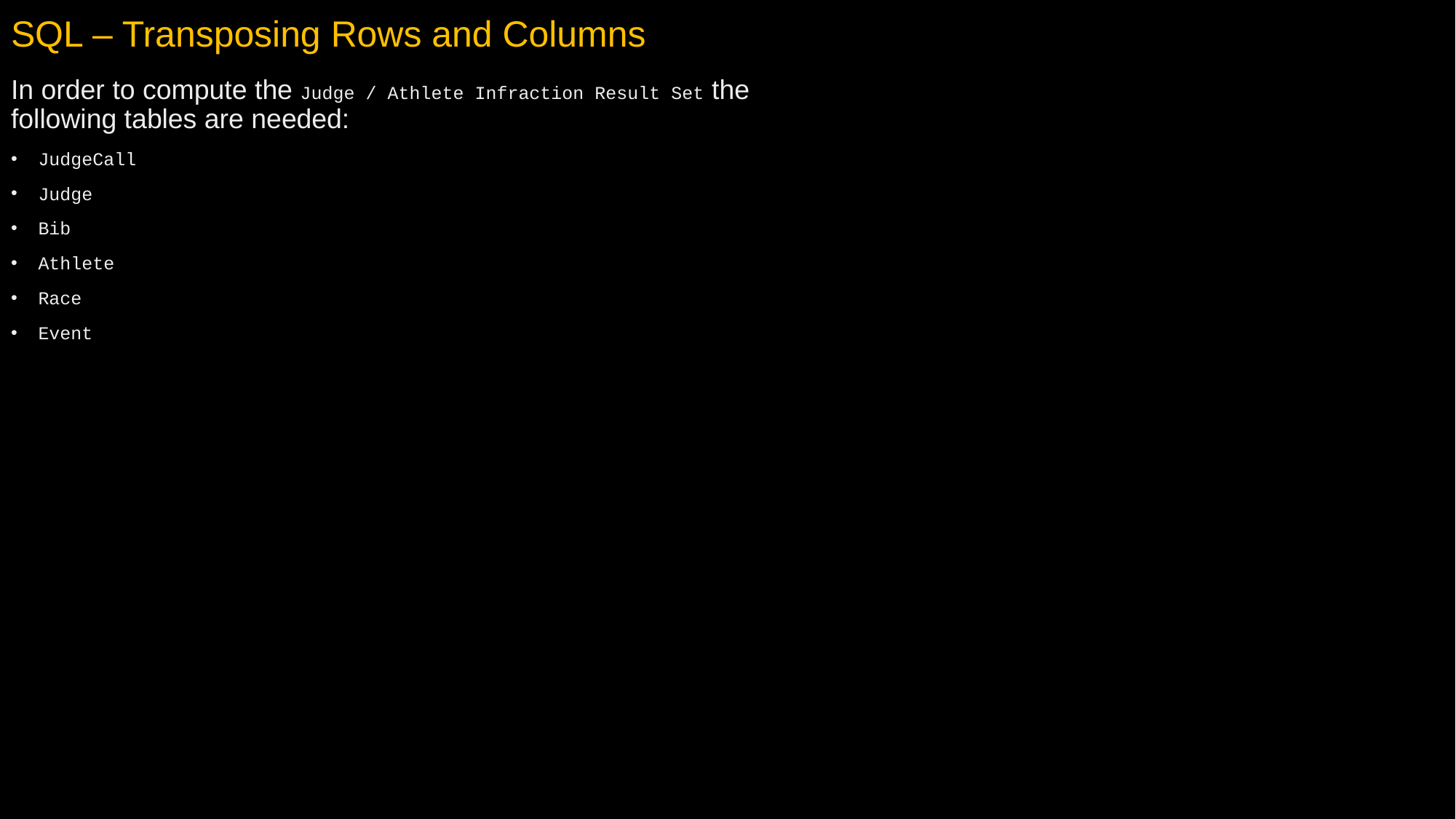

# SQL – Transposing Rows and Columns
In order to compute the Judge / Athlete Infraction Result Set the following tables are needed:
JudgeCall
Judge
Bib
Athlete
Race
Event